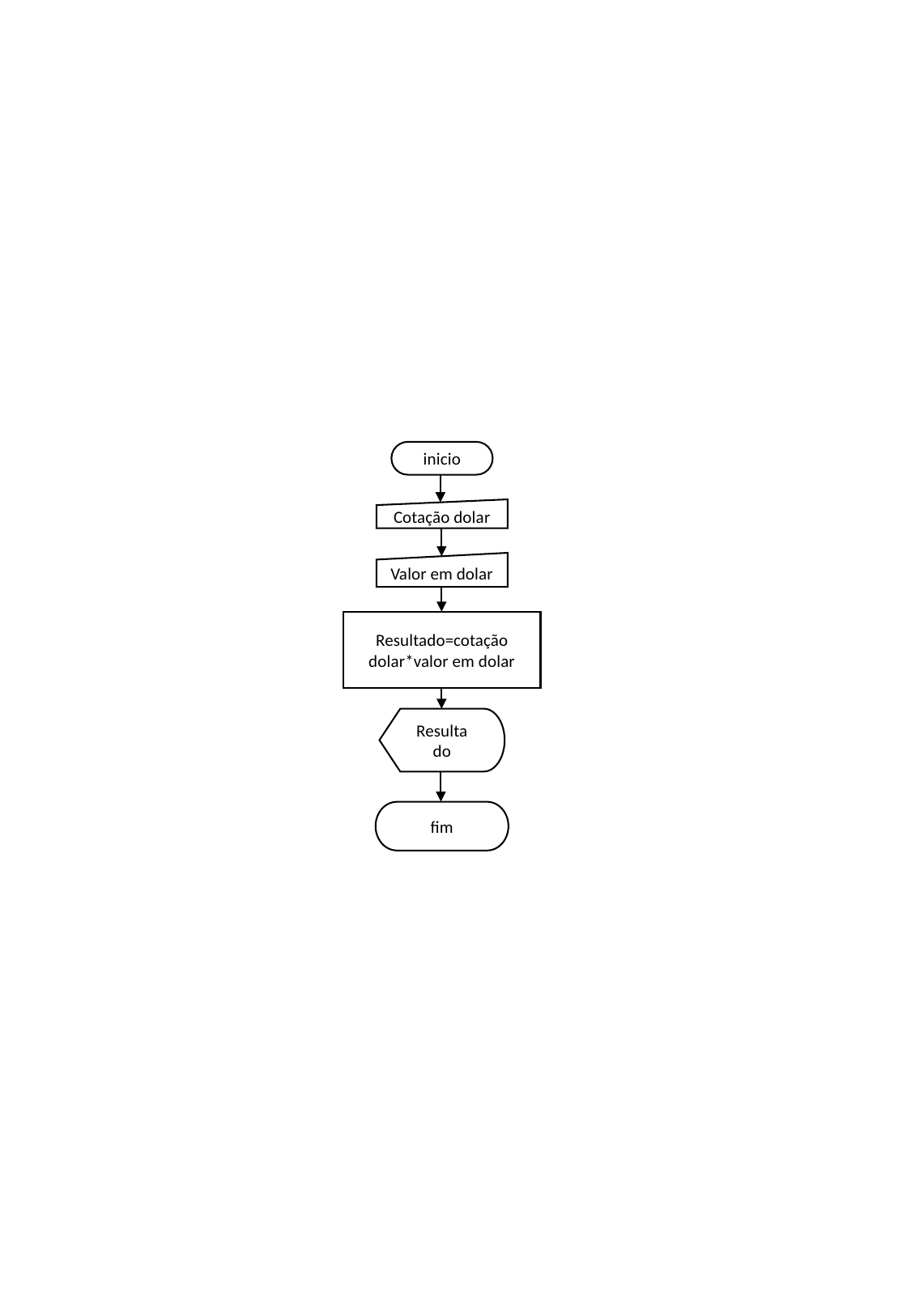

inicio
Cotação dolar
Valor em dolar
Resultado=cotação dolar*valor em dolar
Resultado
fim